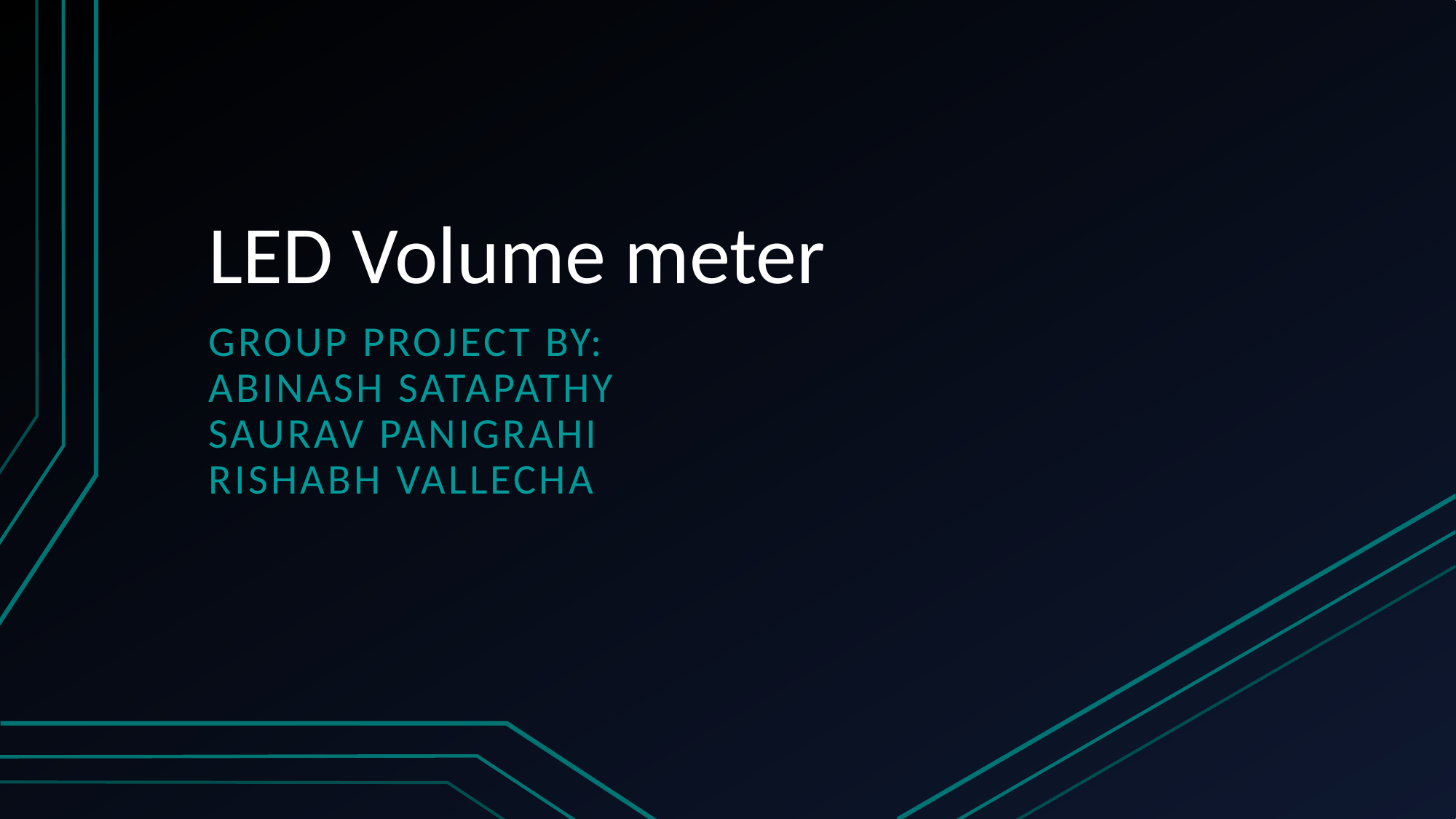

# LED Volume meter
Group project by:
Abinash Satapathy
Saurav Panigrahi
Rishabh vallecha